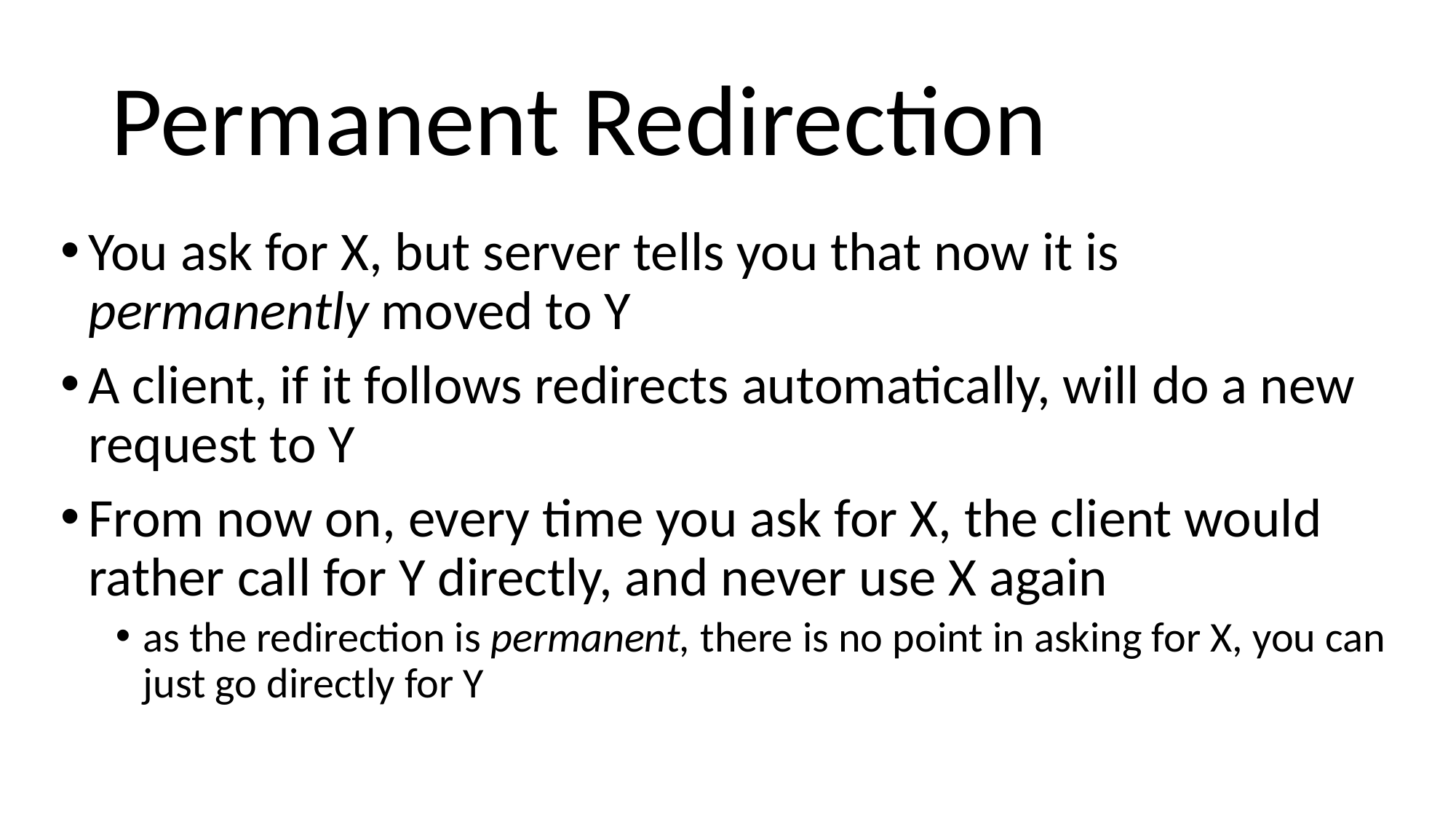

# Permanent Redirection
You ask for X, but server tells you that now it is permanently moved to Y
A client, if it follows redirects automatically, will do a new request to Y
From now on, every time you ask for X, the client would rather call for Y directly, and never use X again
as the redirection is permanent, there is no point in asking for X, you can just go directly for Y